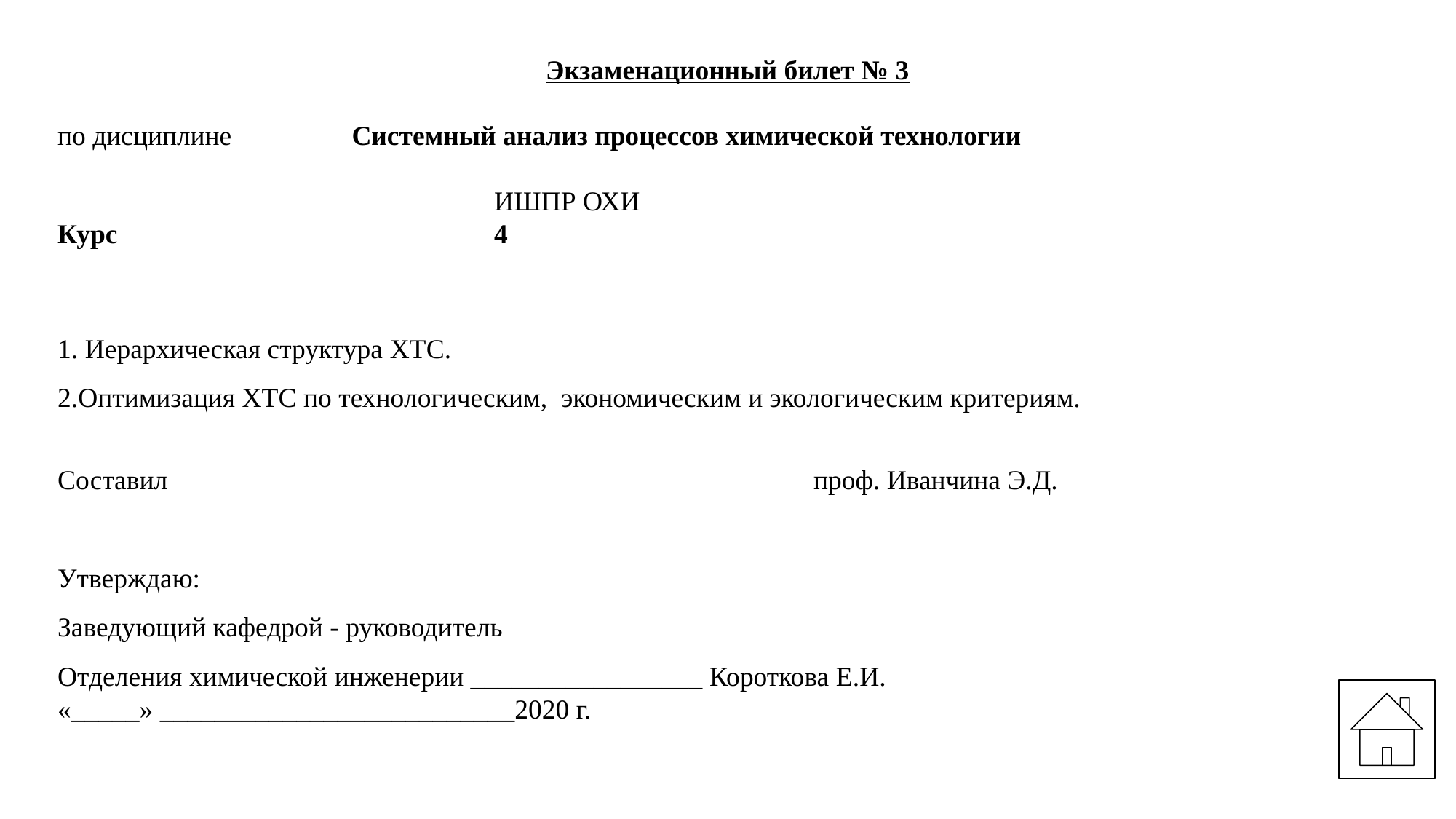

Экзаменационный билет № 3

по дисциплине	           Системный анализ процессов химической технологии

			ИШПР ОХИ
Курс			4

1. Иерархическая структура ХТС.
2.Оптимизация ХТС по технологическим,  экономическим и экологическим критериям.

Составил						          проф. Иванчина Э.Д.

Утверждаю:
Заведующий кафедрой - руководитель
Отделения химической инженерии _________________ Короткова Е.И.
«_____» __________________________2020 г.